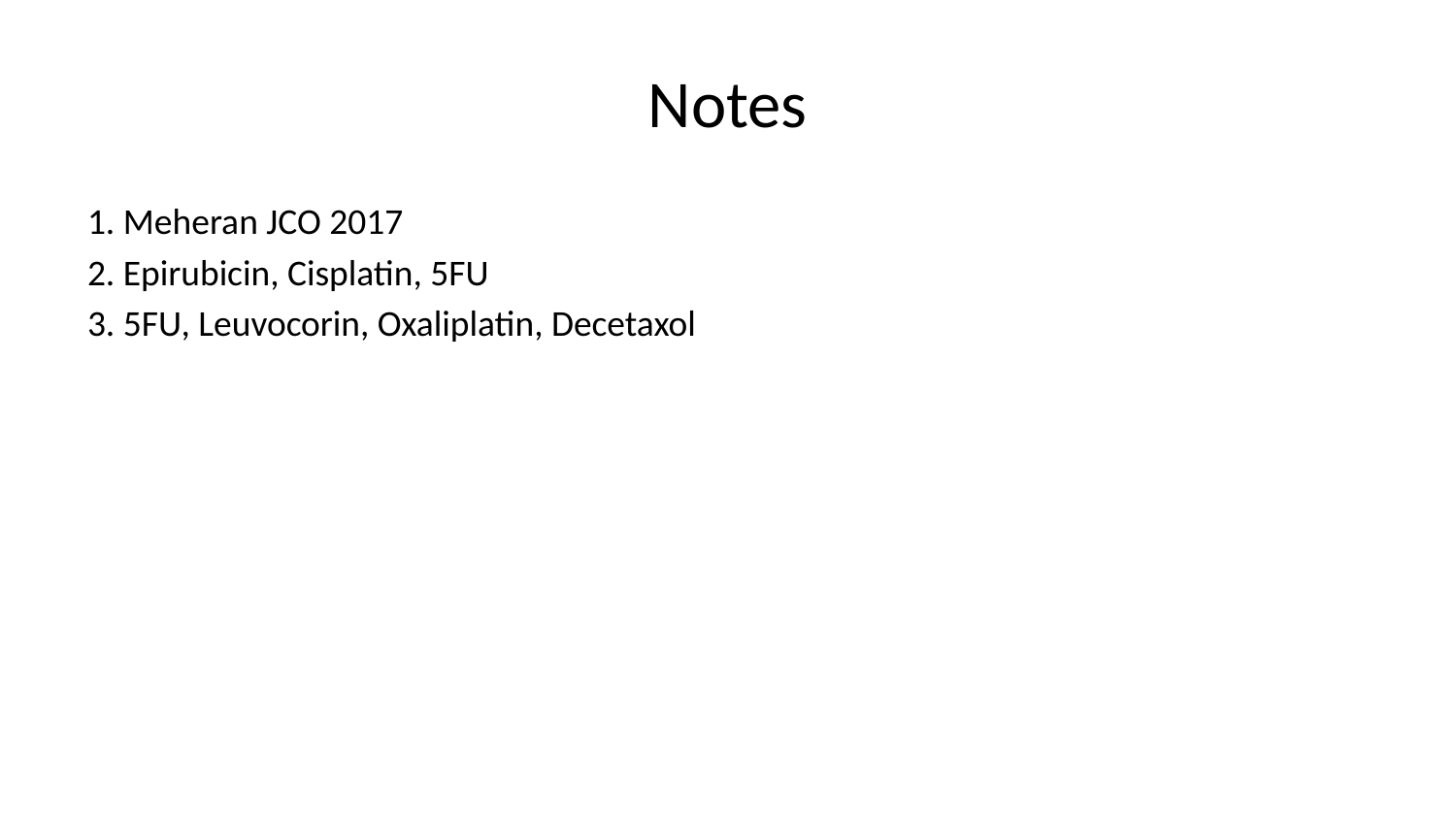

# Notes
1. Meheran JCO 2017
2. Epirubicin, Cisplatin, 5FU
3. 5FU, Leuvocorin, Oxaliplatin, Decetaxol